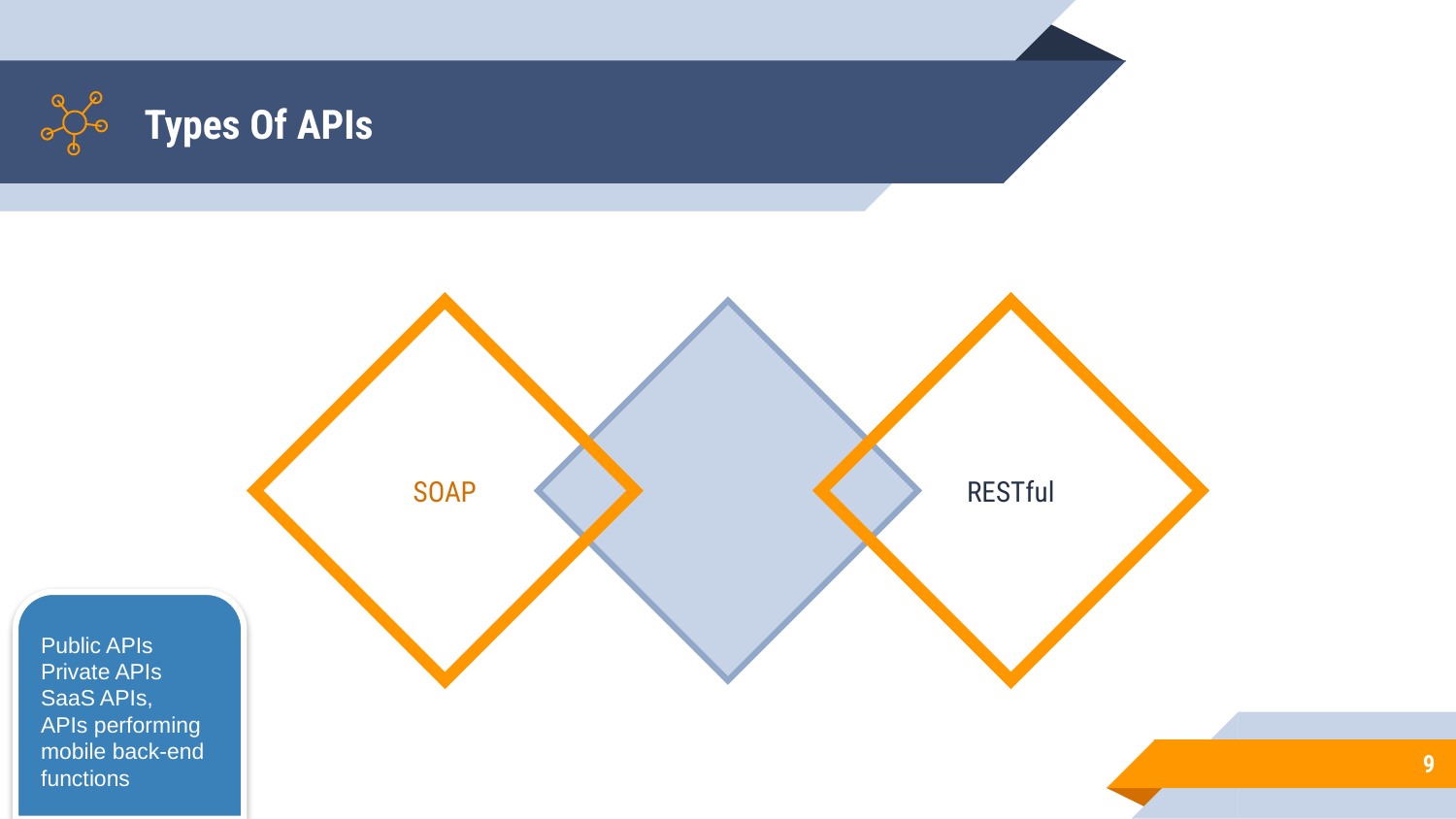

# Types Of APIs

SOAP

RESTful
Public APIs
Private APIs
SaaS APIs,
APIs performing mobile back-end functions
9